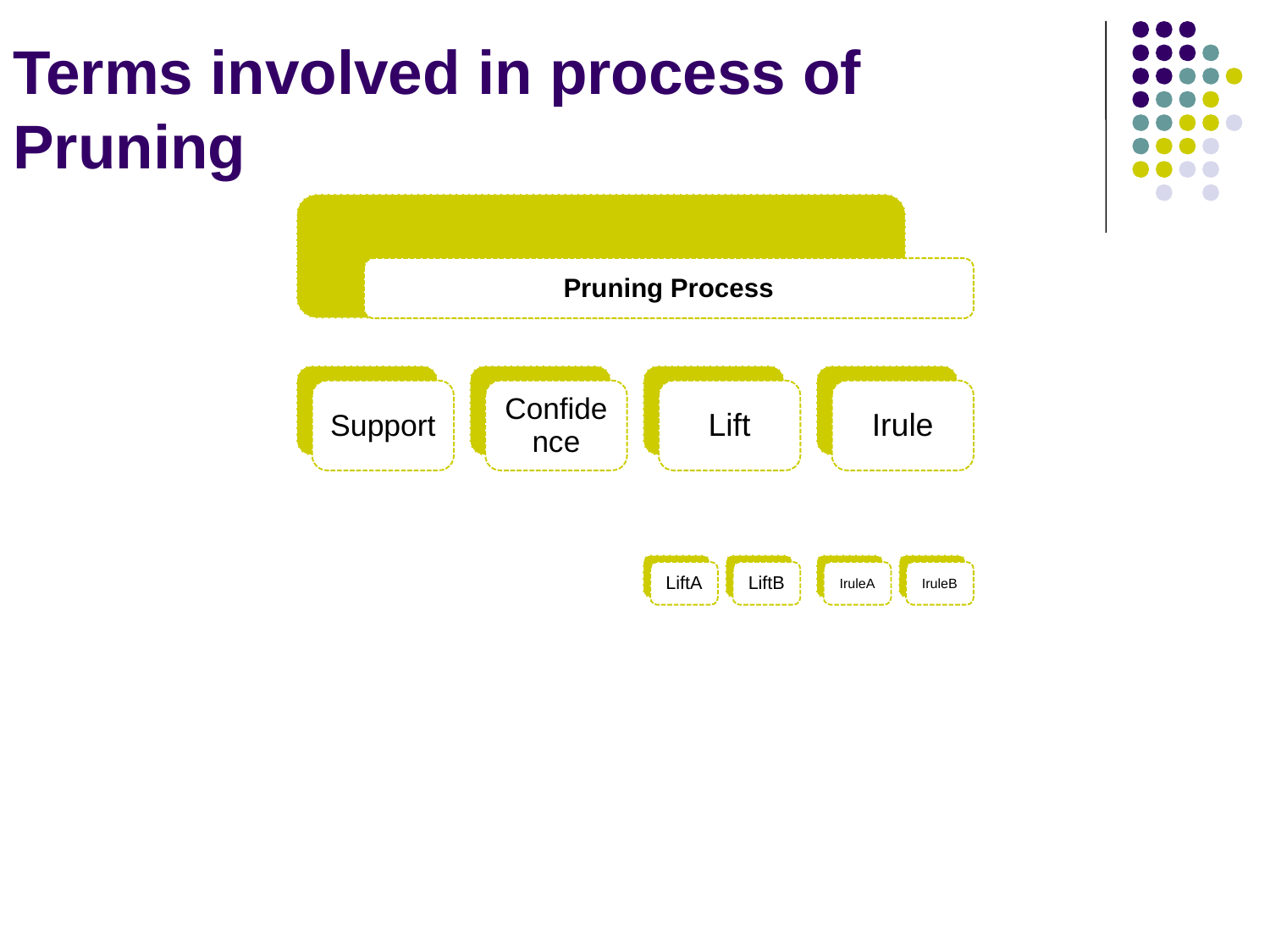

Terms involved in process of Pruning
Pruning Process
Support
Confidence
IruleA
Lift
Irule
IruleB
LiftA
LiftB